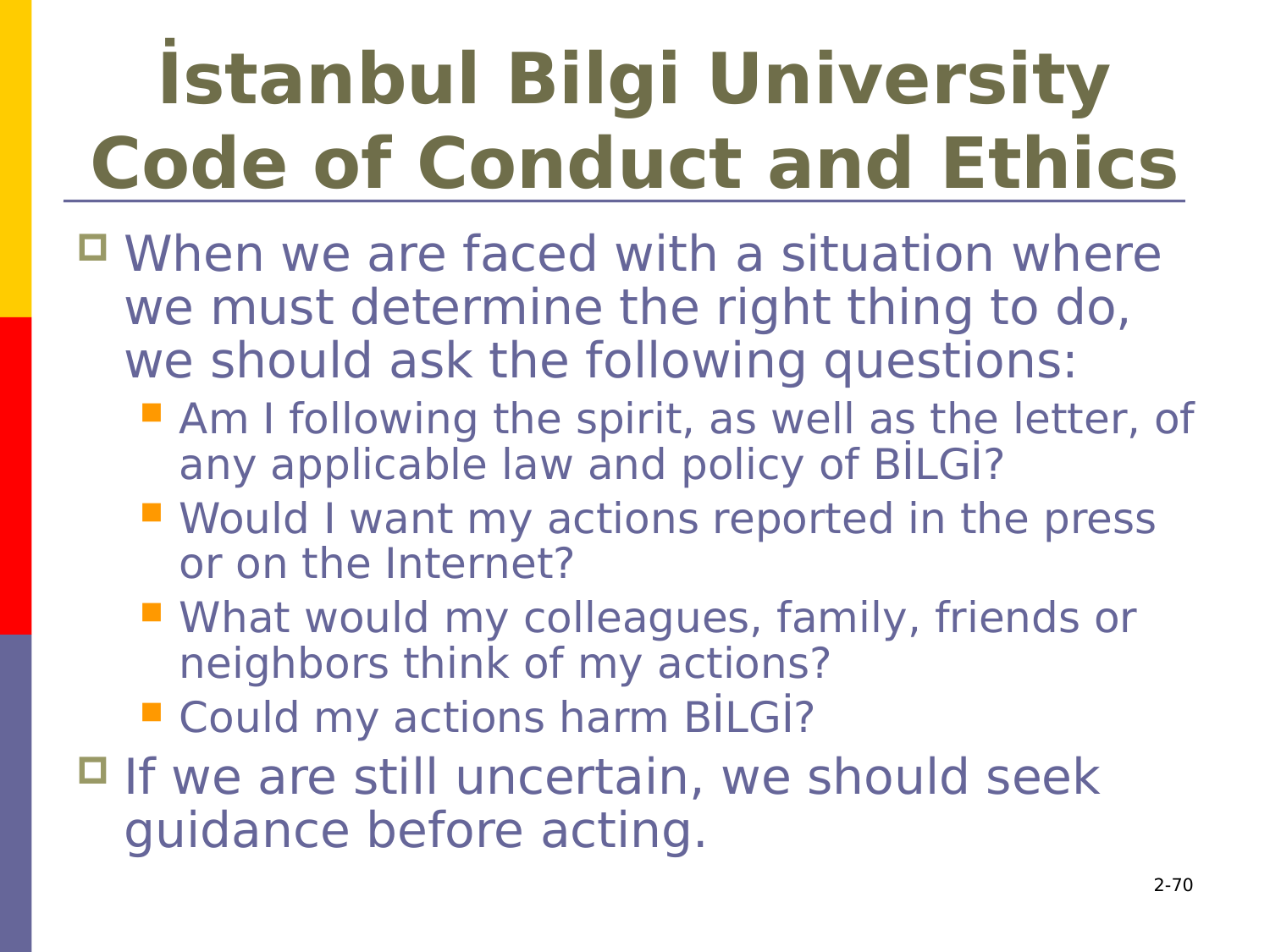

# İstanbul Bilgi University Code of Conduct and Ethics
When we are faced with a situation where we must determine the right thing to do, we should ask the following questions:
Am I following the spirit, as well as the letter, of any applicable law and policy of BİLGİ?
Would I want my actions reported in the press or on the Internet?
What would my colleagues, family, friends or neighbors think of my actions?
Could my actions harm BİLGİ?
If we are still uncertain, we should seek guidance before acting.
2-70